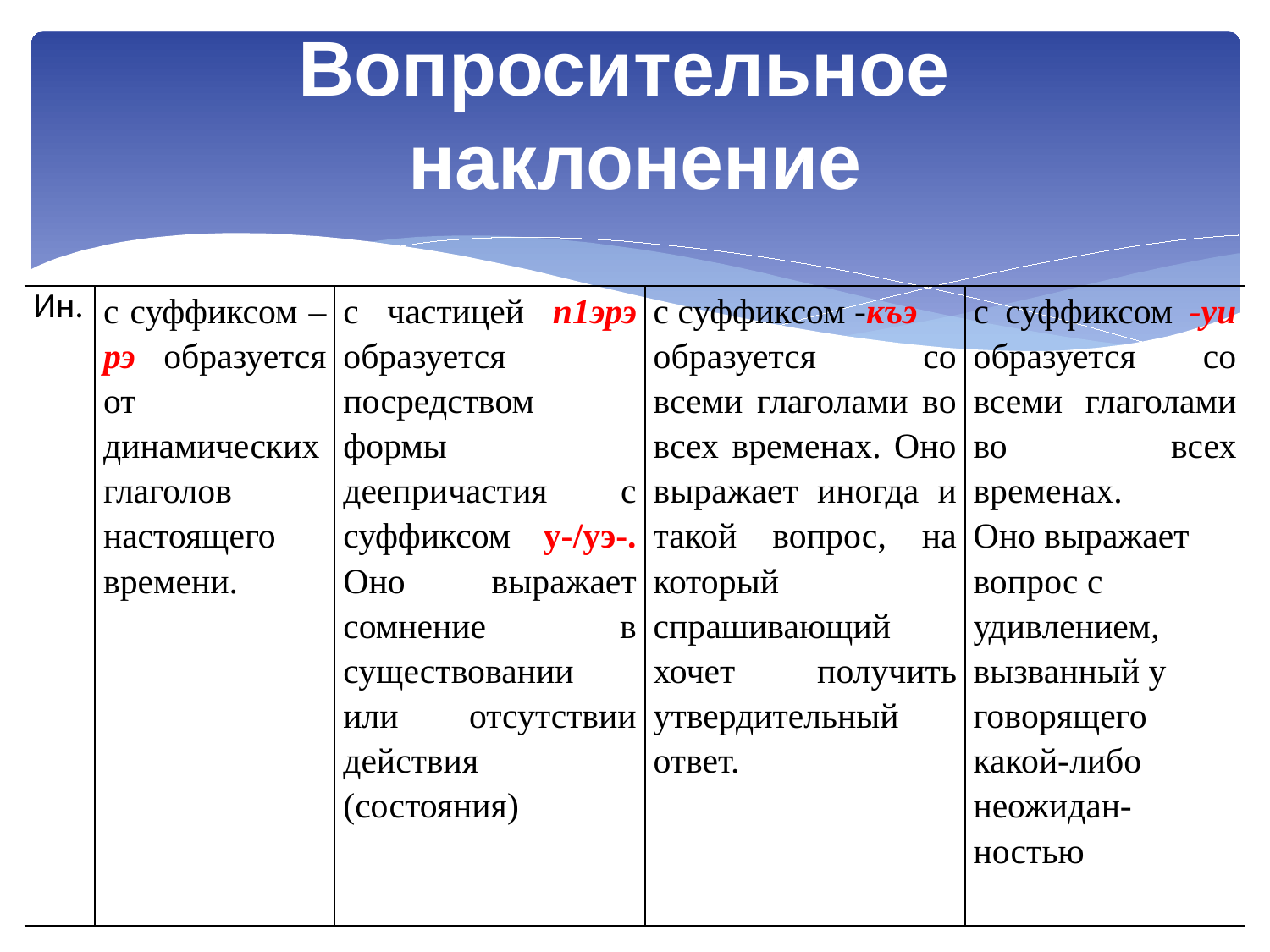

# Вопросительное  наклонение
| Ин. | с суффиксом –рэ образуется от динамических глаголов настоящего времени. | с частицей п1эрэ образуется посредством формы деепричастия с суффиксом у-/уэ-. Оно выражает сомнение в существовании или отсутствии действия (состояния) | с суффиксом -къэ образуется со всеми глаголами во всех временах. Оно выражает иногда и такой вопрос, на который спрашивающий хочет получить утвердительный ответ. | с суффиксом -уи образуется со всеми глаголами во всех временах. Оно выражает вопрос с удивлением, вызванный у говорящего какой-либо неожидан-ностью |
| --- | --- | --- | --- | --- |